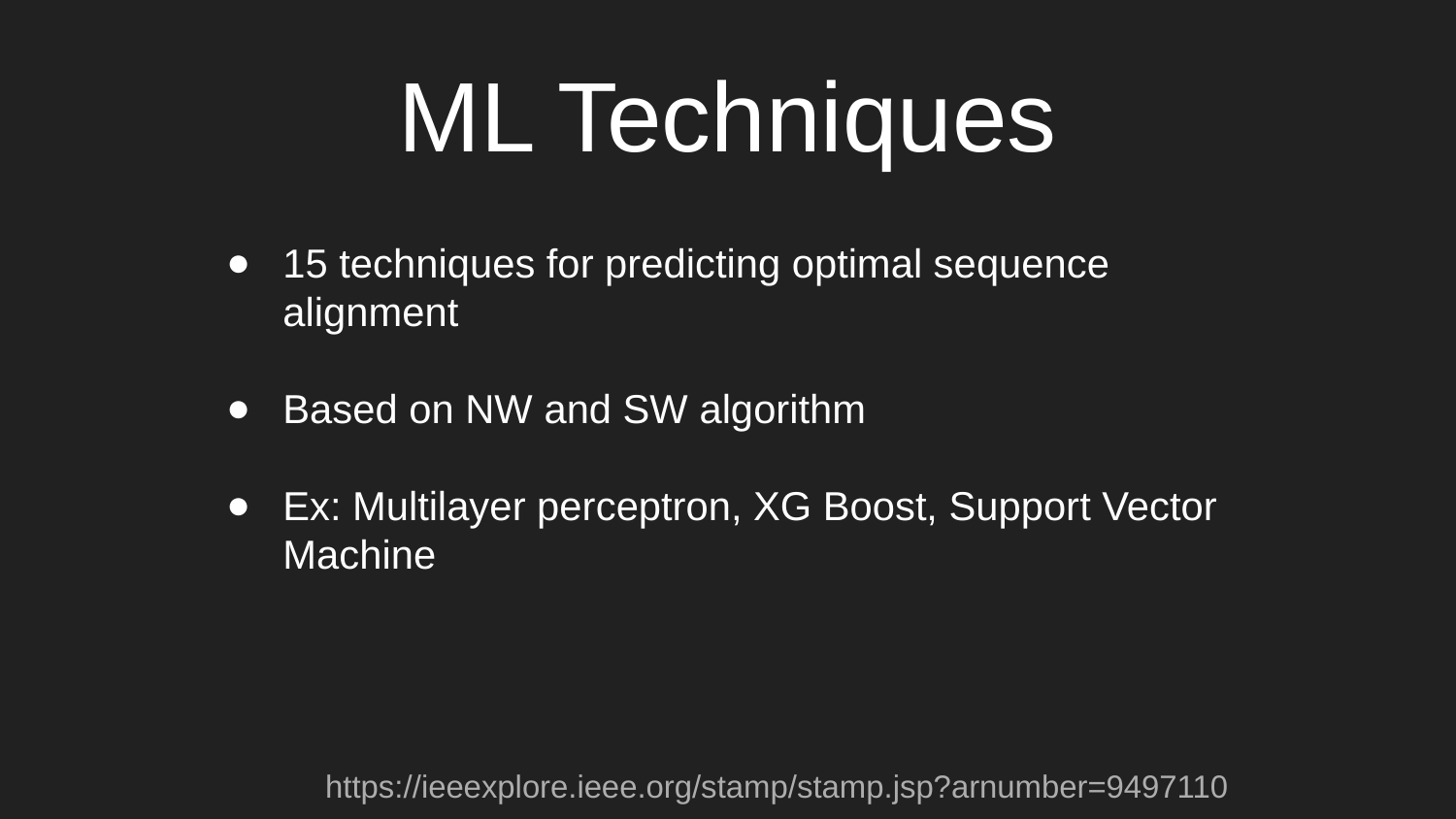

# ML Techniques
15 techniques for predicting optimal sequence alignment

Based on NW and SW algorithm

Ex: Multilayer perceptron, XG Boost, Support Vector Machine
https://ieeexplore.ieee.org/stamp/stamp.jsp?arnumber=9497110